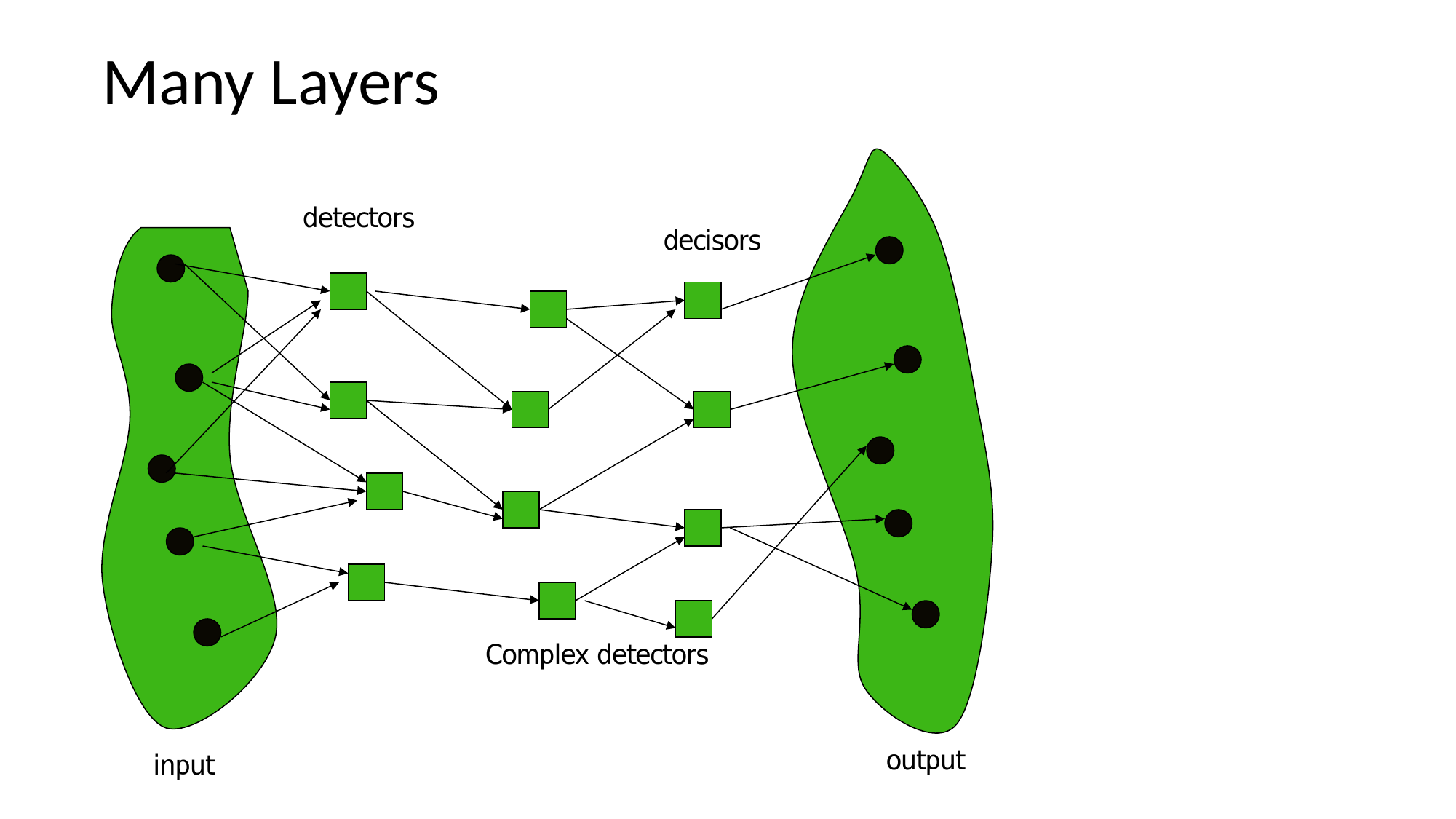

# Many Layers

detectors
decisors

Complex detectors
output
input